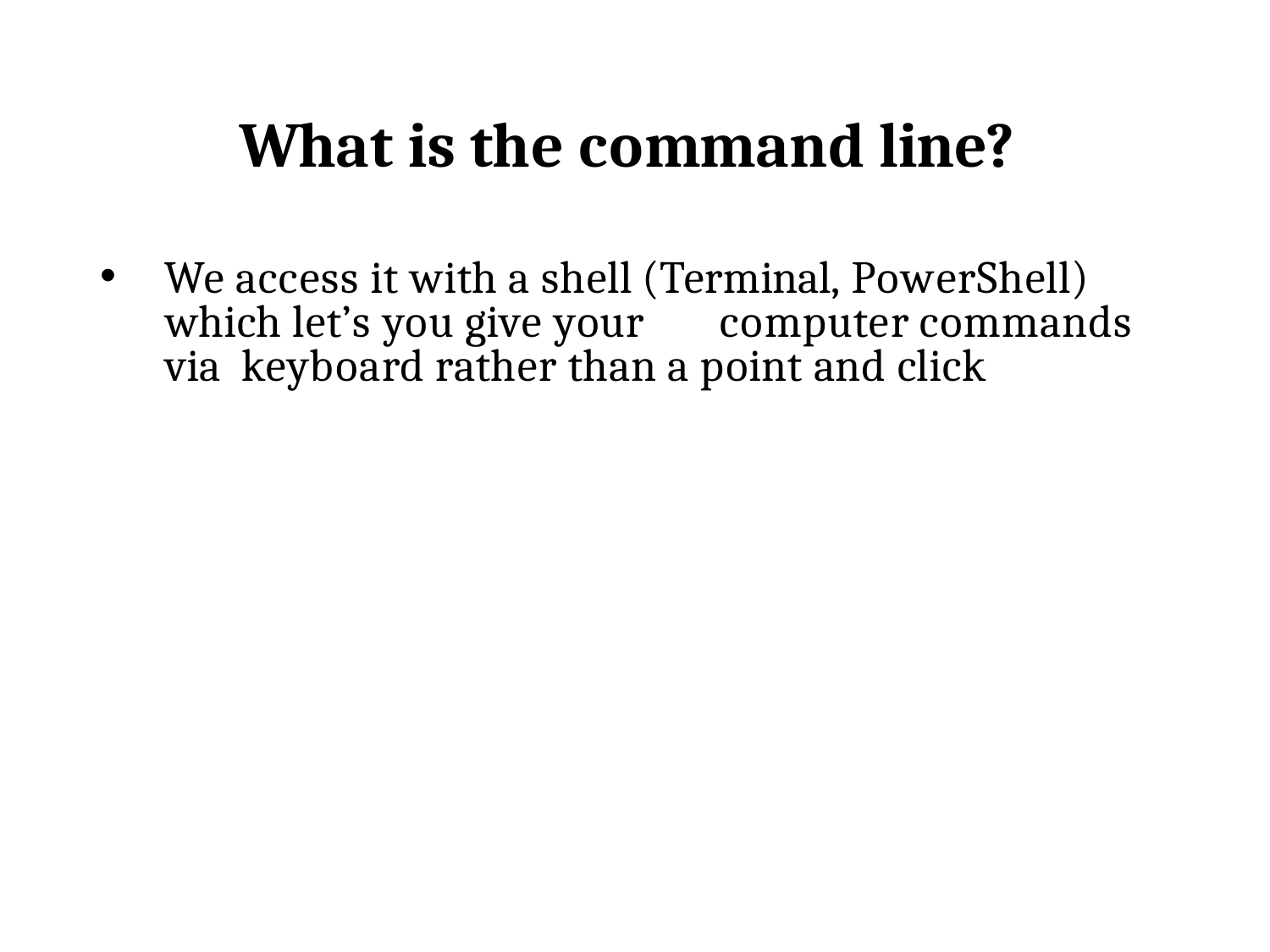

# What is the command line?
We access it with a shell (Terminal, PowerShell)  which let’s you give your	computer commands via  keyboard rather than a point and click